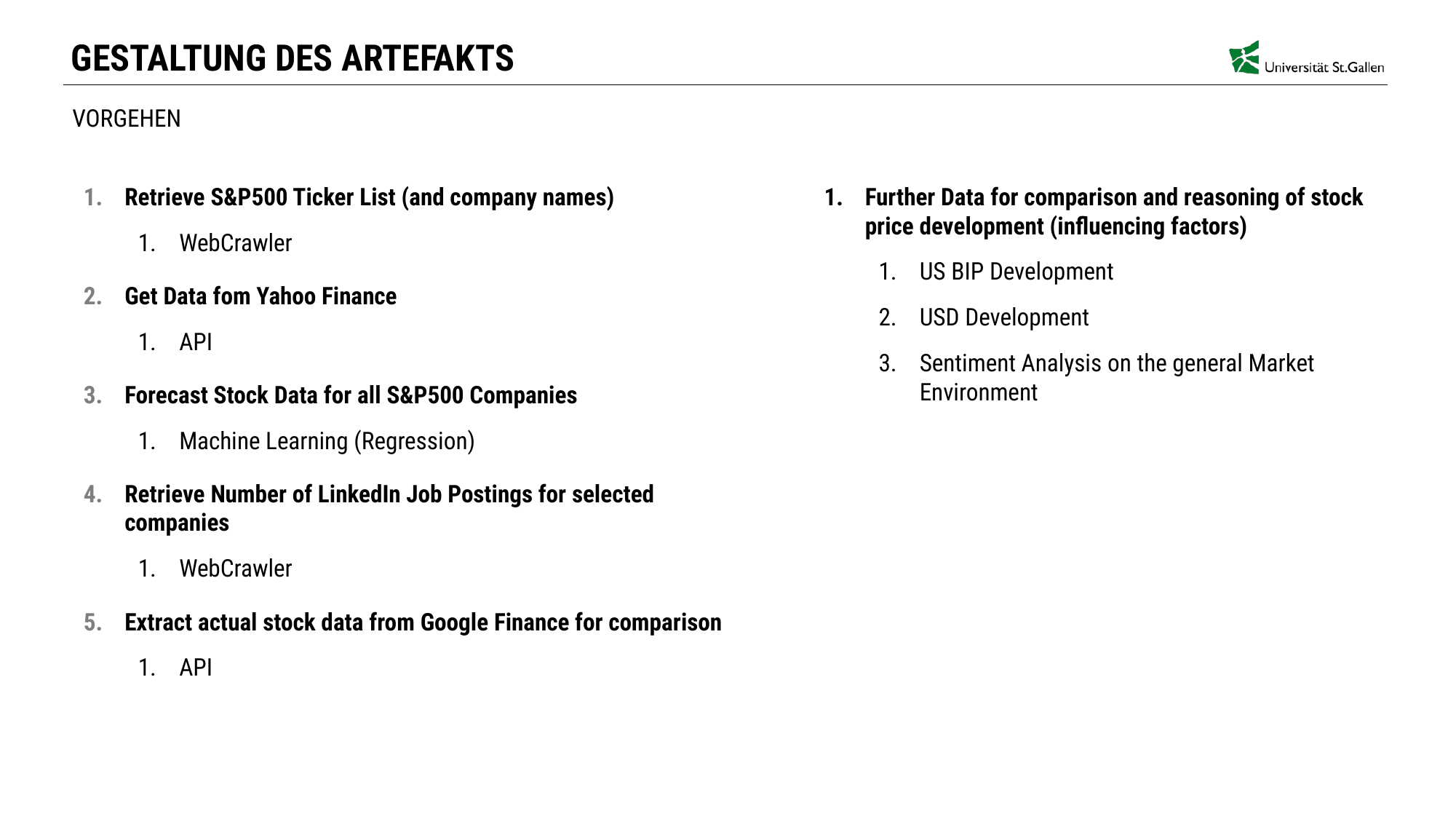

# GESTALTUNG DES ARTEFAKTS
VORGEHEN
Retrieve S&P500 Ticker List (and company names)
WebCrawler
Get Data fom Yahoo Finance
API
Forecast Stock Data for all S&P500 Companies
Machine Learning (Regression)
Retrieve Number of LinkedIn Job Postings for selected companies
WebCrawler
Extract actual stock data from Google Finance for comparison
API

Further Data for comparison and reasoning of stock price development (influencing factors)
US BIP Development
USD Development
Sentiment Analysis on the general Market Environment